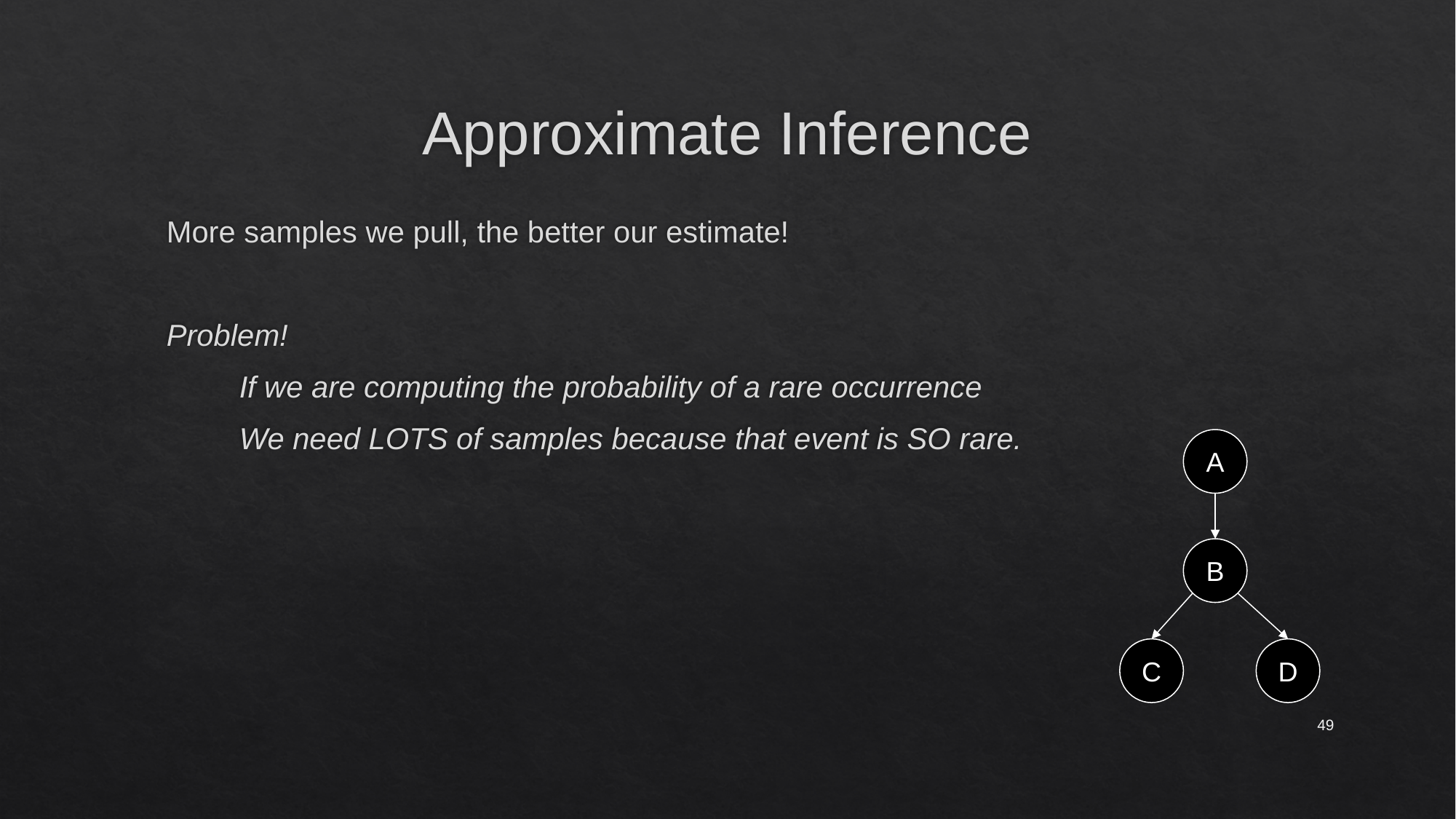

# Approximate Inference
More samples we pull, the better our estimate!

Problem!
	If we are computing the probability of a rare occurrence
	We need LOTS of samples because that event is SO rare.

A
B
C
D
49